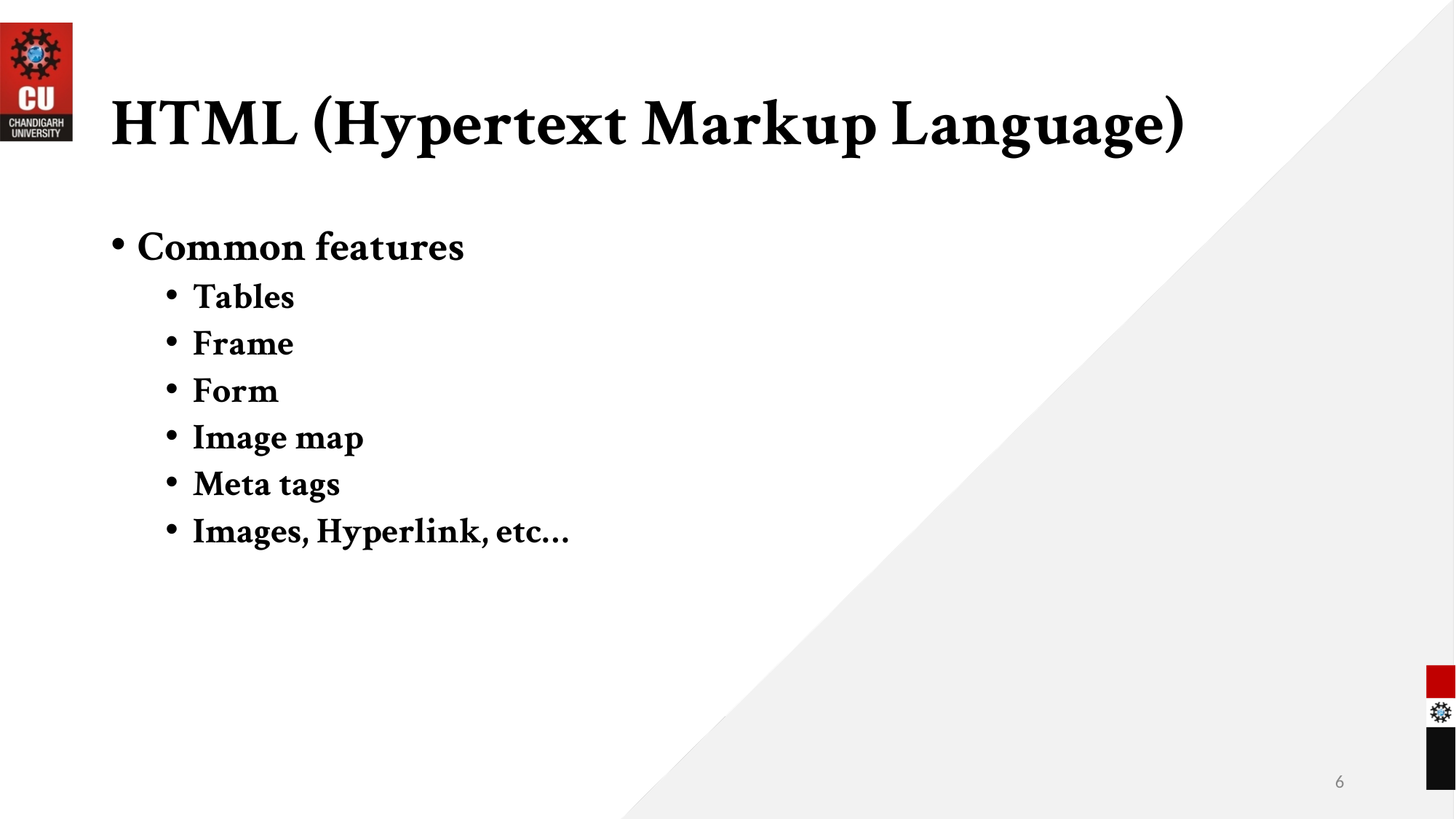

# HTML (Hypertext Markup Language)
Common features
Tables
Frame
Form
Image map
Meta tags
Images, Hyperlink, etc…
6